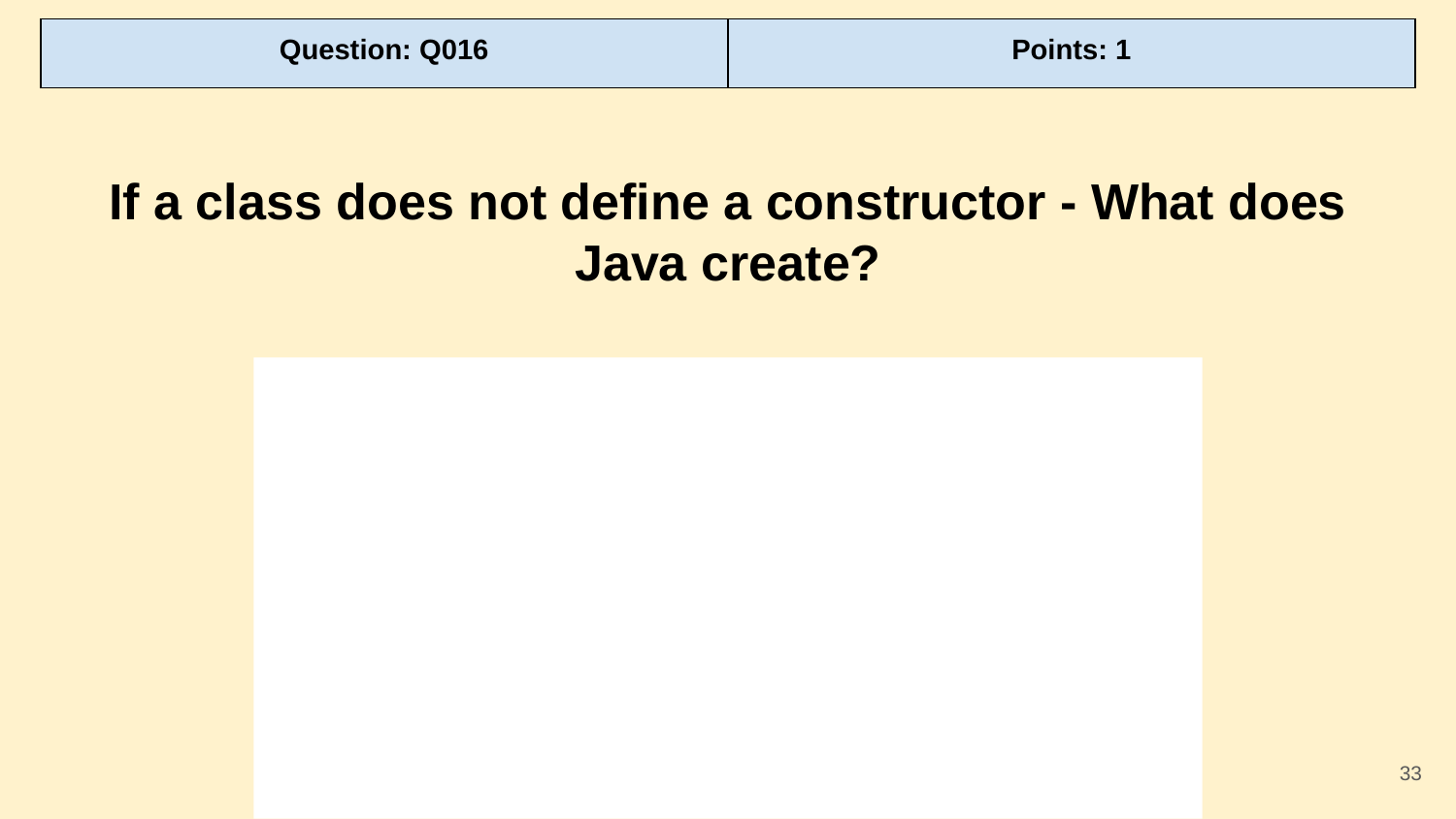

| Question: Q016 | Points: 1 |
| --- | --- |
If a class does not define a constructor - What does Java create?

33